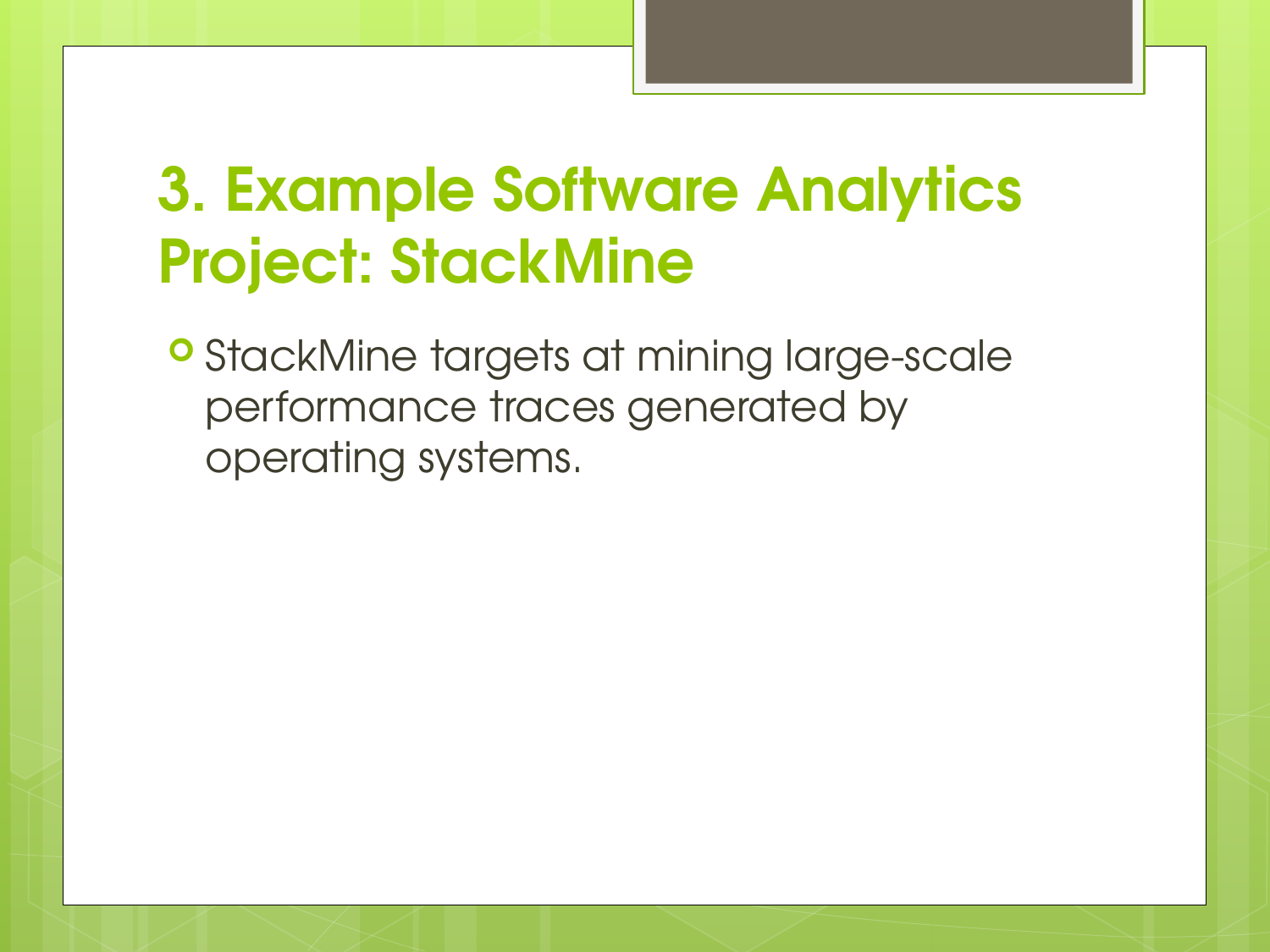

# 3. Example Software Analytics Project: StackMine
StackMine targets at mining large-scale performance traces generated by operating systems.